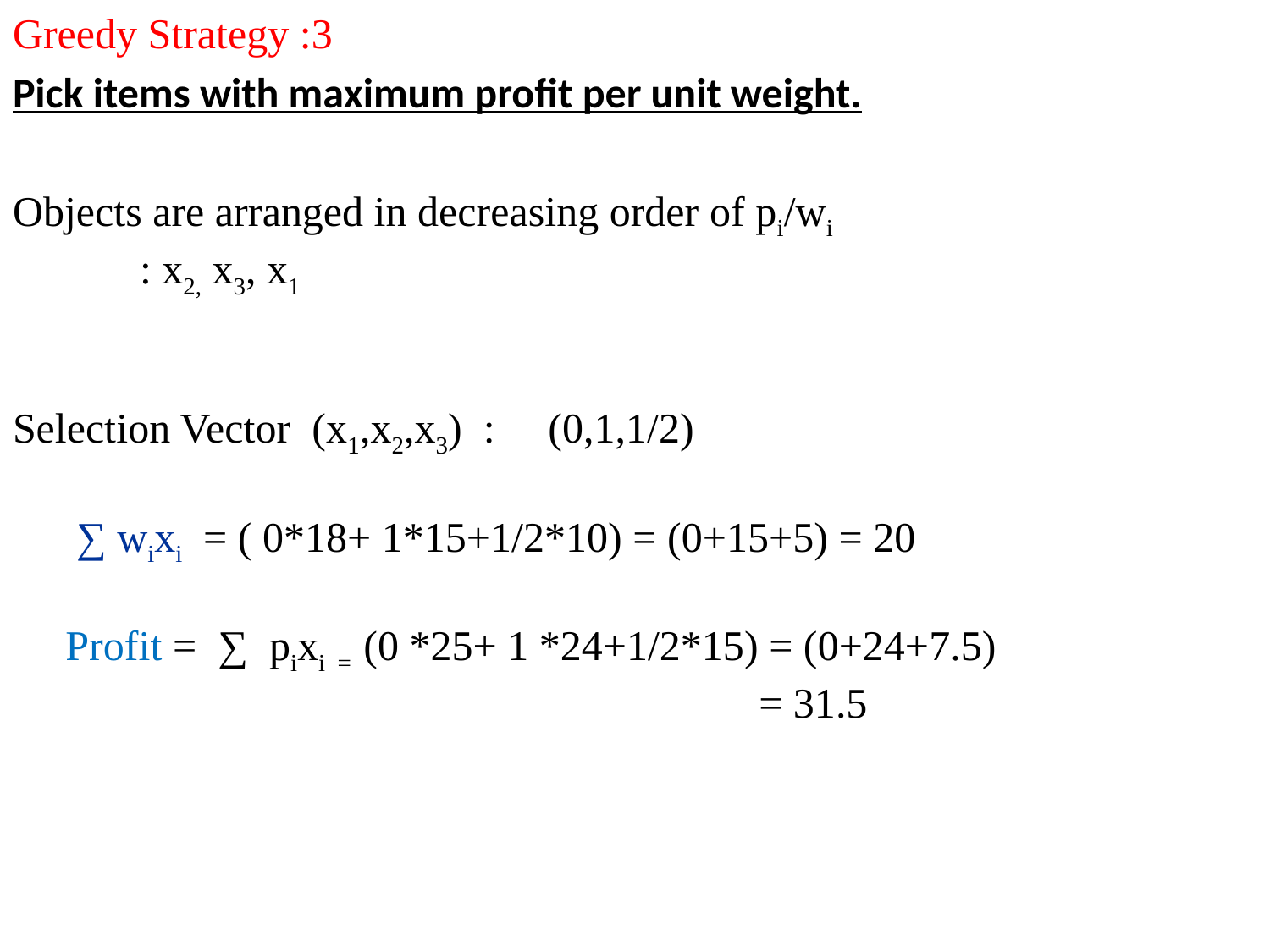

Greedy Strategy :3
Pick items with maximum profit per unit weight.

Objects are arranged in decreasing order of pi/wi
            : x2, x3, x1

Selection Vector  (x1,x2,x3)  :     (0,1,1/2)

      ∑ wixi  = ( 0*18+ 1*15+1/2*10) = (0+15+5) = 20

     Profit =  ∑  pixi  =  (0 *25+ 1 *24+1/2*15) = (0+24+7.5)  							      = 31.5